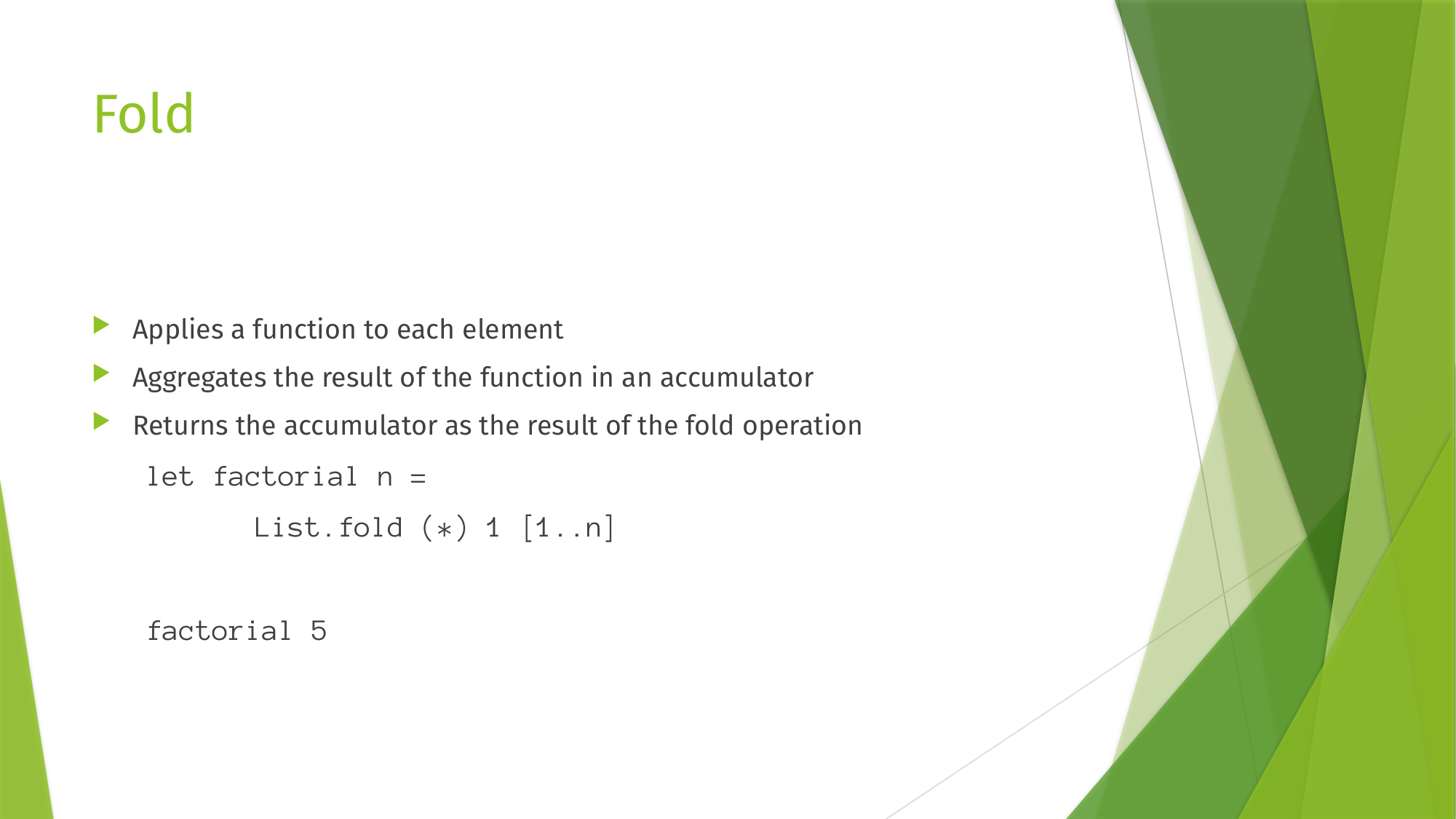

# Fold

Applies a function to each element
Aggregates the result of the function in an accumulator
Returns the accumulator as the result of the fold operation
let factorial n =
	List.fold (*) 1 [1..n]

factorial 5